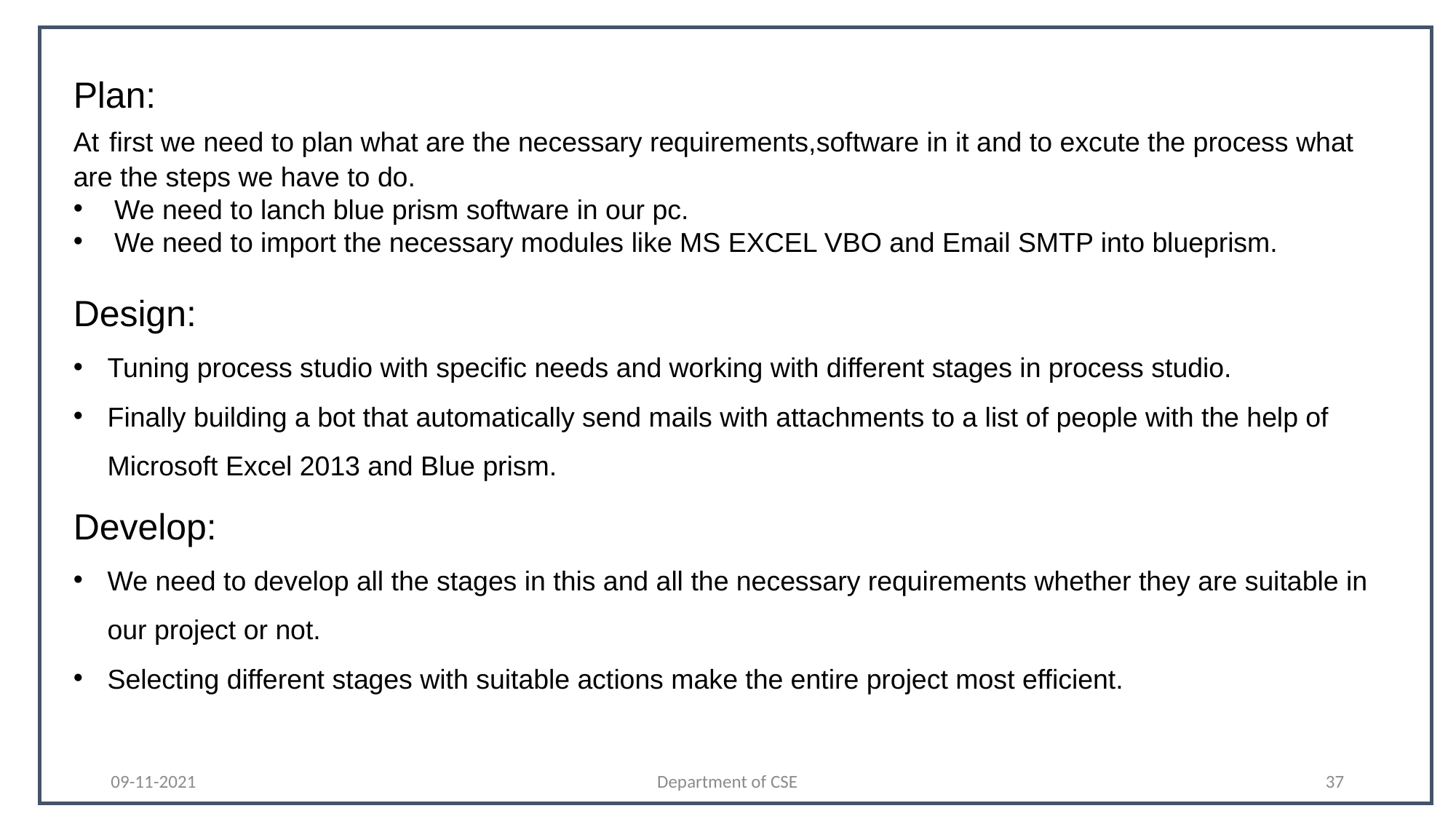

Plan:
At first we need to plan what are the necessary requirements,software in it and to excute the process what are the steps we have to do.
We need to lanch blue prism software in our pc.
We need to import the necessary modules like MS EXCEL VBO and Email SMTP into blueprism.

Design:
Tuning process studio with specific needs and working with different stages in process studio.
Finally building a bot that automatically send mails with attachments to a list of people with the help of Microsoft Excel 2013 and Blue prism.
Develop:
We need to develop all the stages in this and all the necessary requirements whether they are suitable in our project or not.
Selecting different stages with suitable actions make the entire project most efficient.
09-11-2021
Department of CSE
37